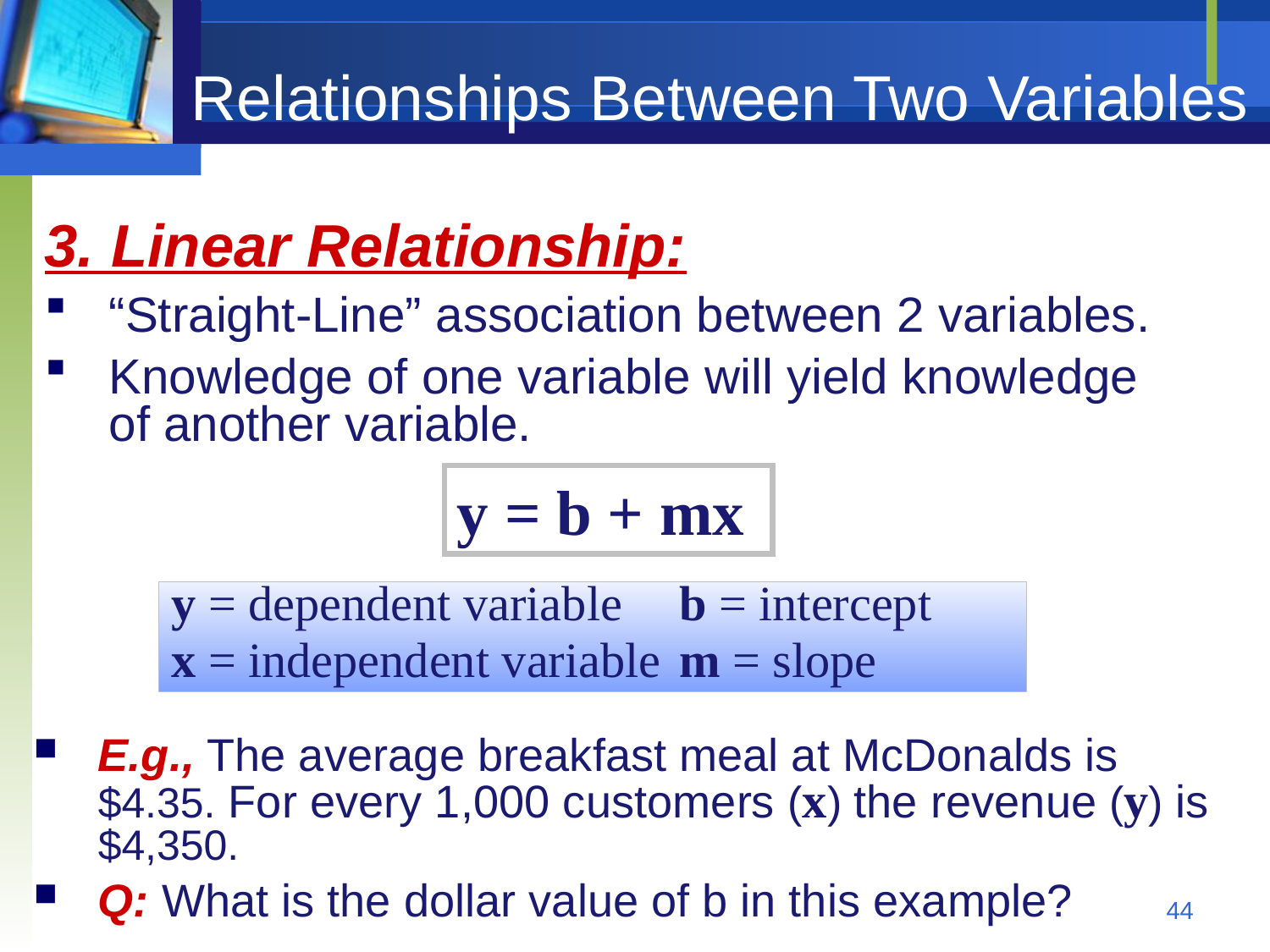

# Relationships Between Two Variables
3. Linear Relationship:
“Straight-Line” association between 2 variables.
Knowledge of one variable will yield knowledge of another variable.
y = b + mx
y = dependent variable 	b = intercept
x = independent variable 	m = slope
E.g., The average breakfast meal at McDonalds is $4.35. For every 1,000 customers (x) the revenue (y) is $4,350.
Q: What is the dollar value of b in this example?
44